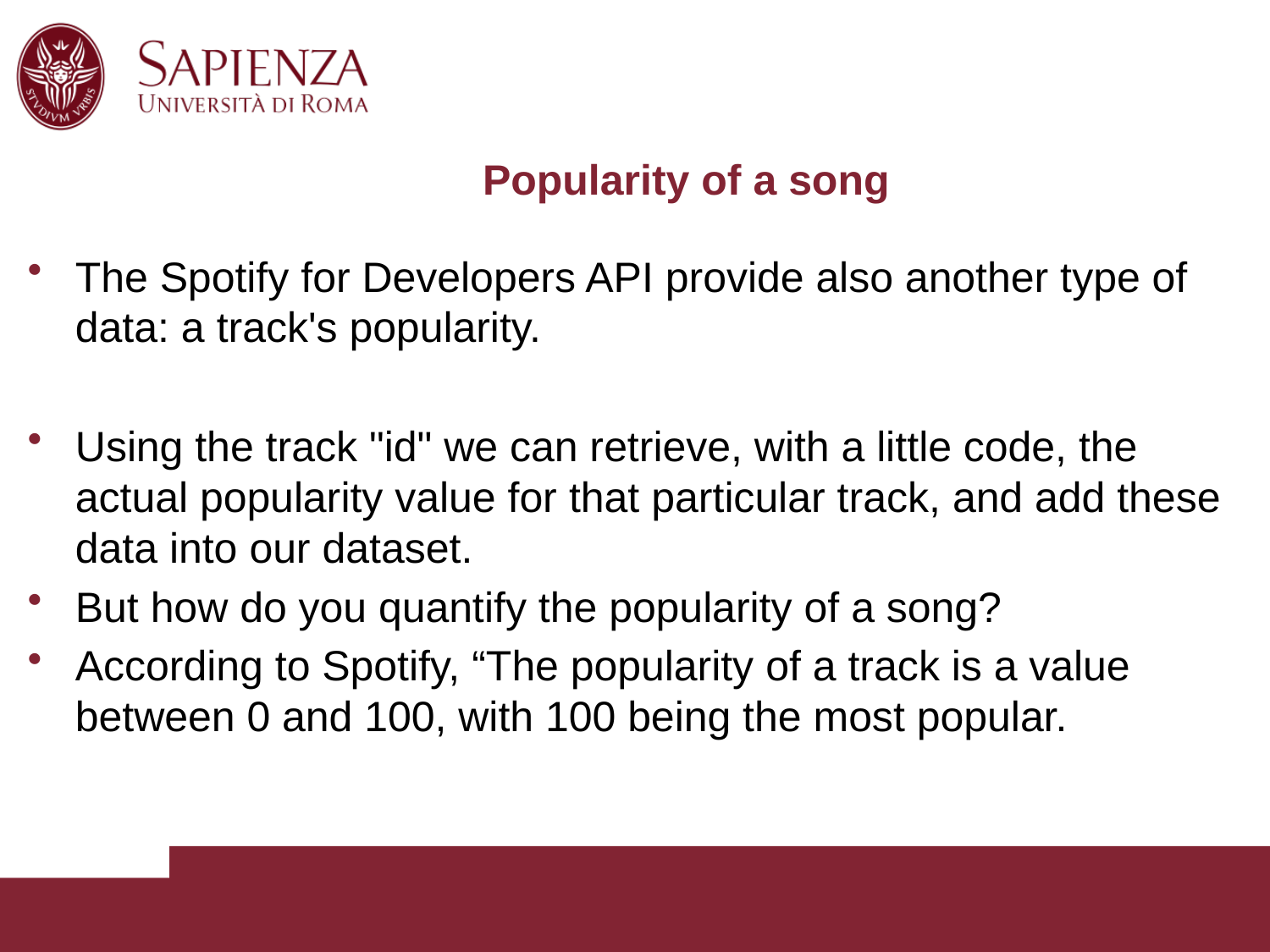

# Popularity of a song
The Spotify for Developers API provide also another type of data: a track's popularity.

Using the track "id" we can retrieve, with a little code, the actual popularity value for that particular track, and add these data into our dataset.
But how do you quantify the popularity of a song?
According to Spotify, “The popularity of a track is a value between 0 and 100, with 100 being the most popular.